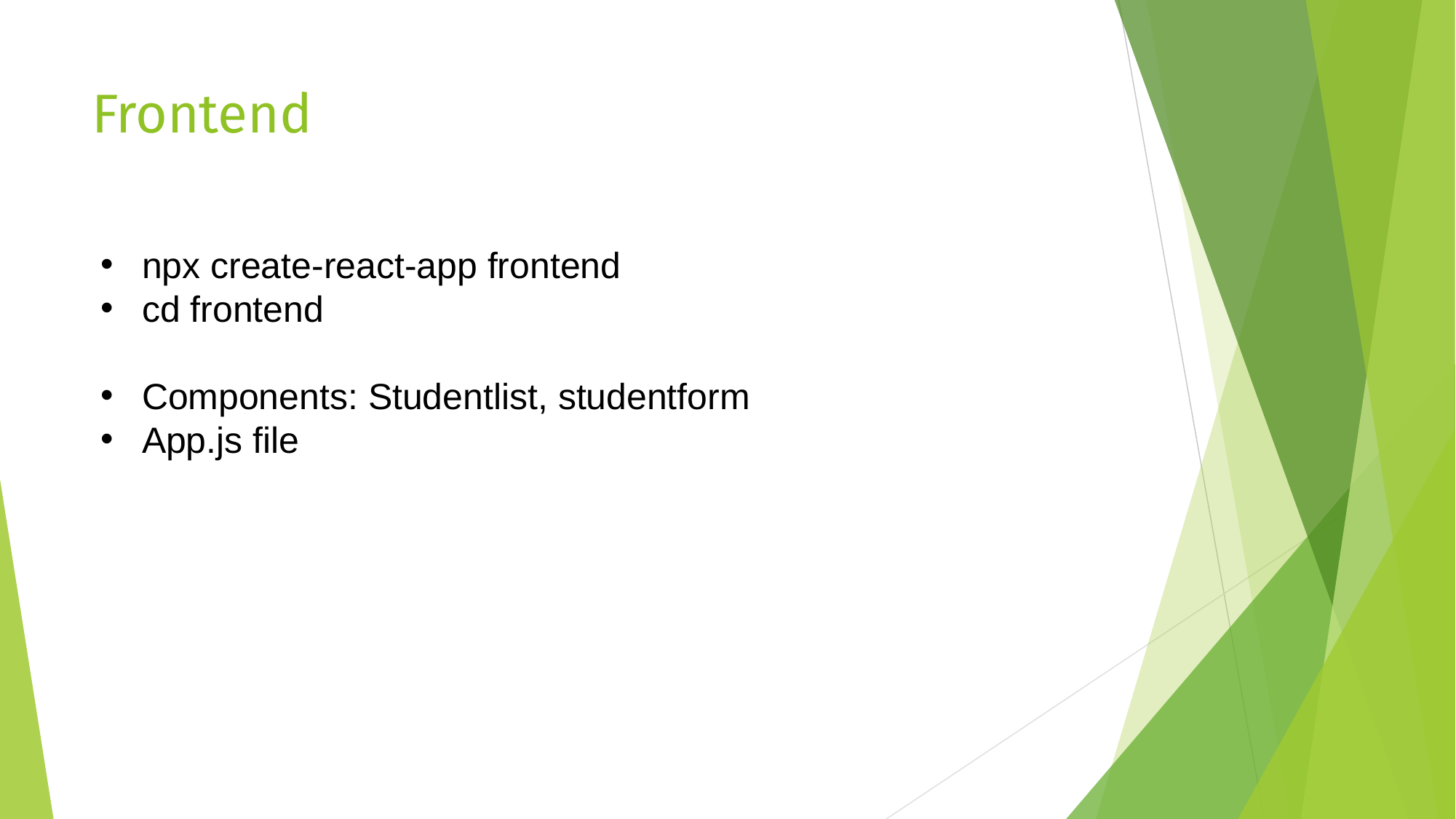

# Frontend
npx create-react-app frontend
cd frontend

Components: Studentlist, studentform
App.js file